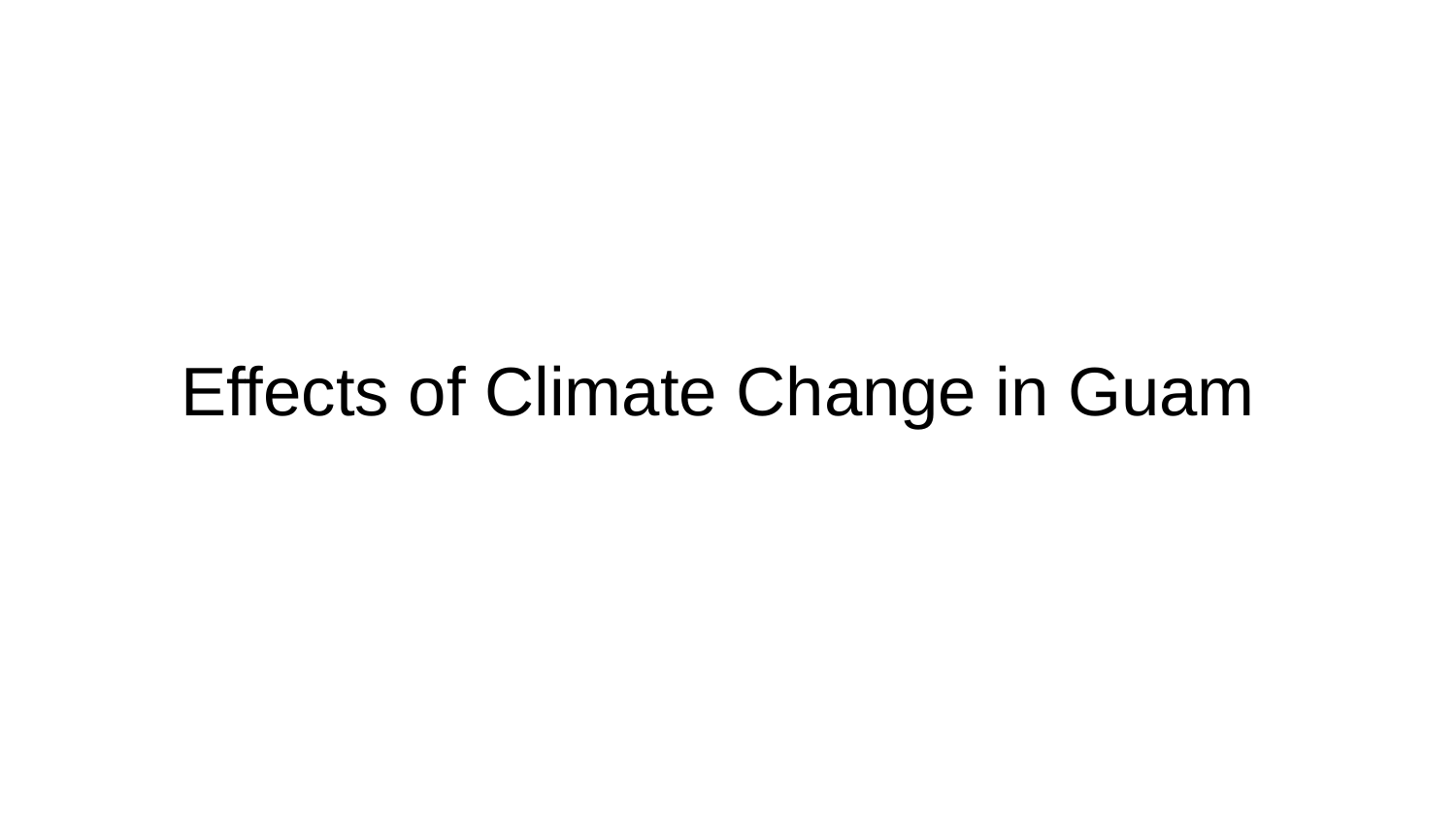

# Effects of Climate Change in Guam